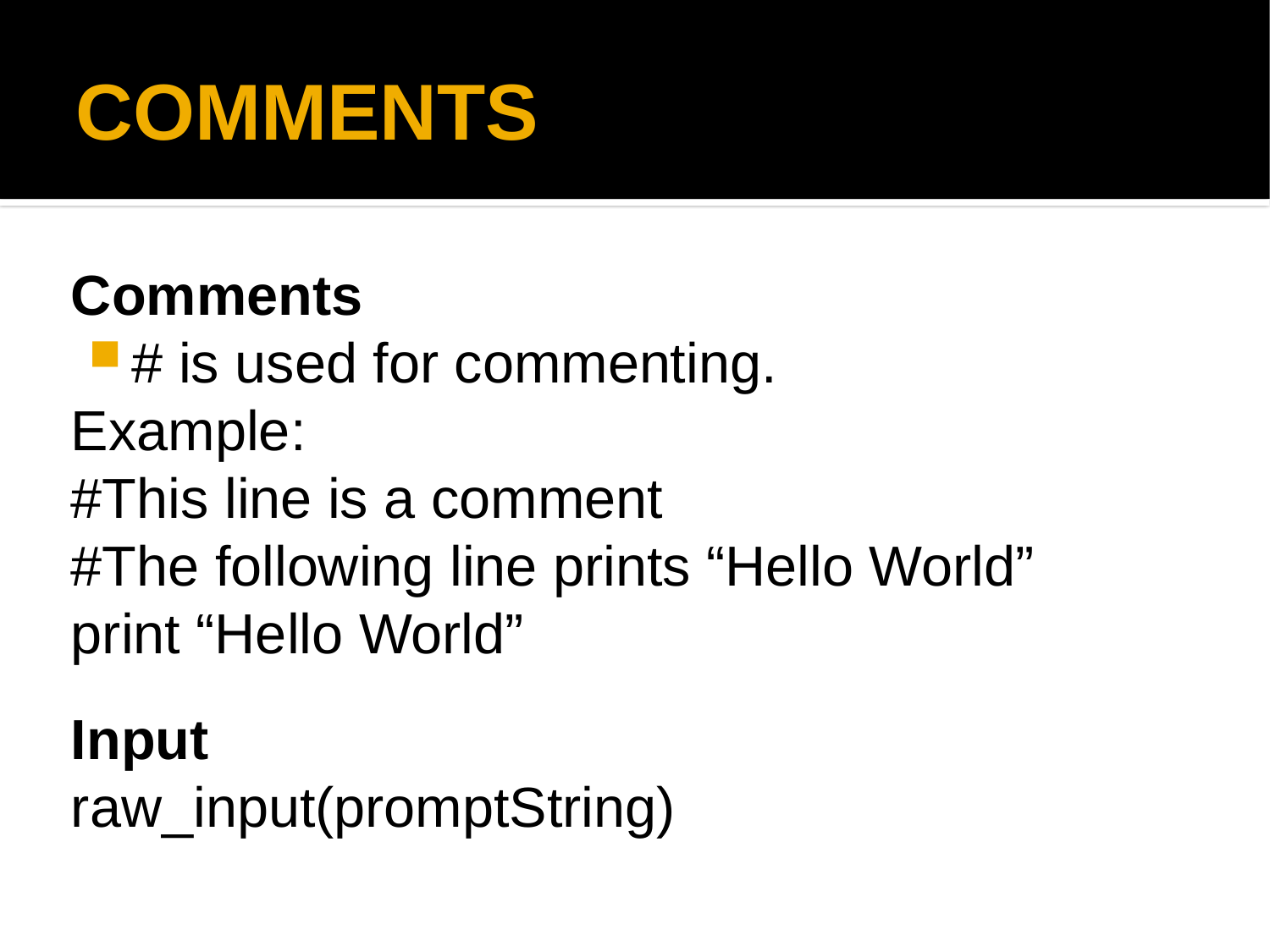

COMMENTS
Comments
# is used for commenting.
Example:
#This line is a comment
#The following line prints “Hello World”
print “Hello World”

Input
raw_input(promptString)